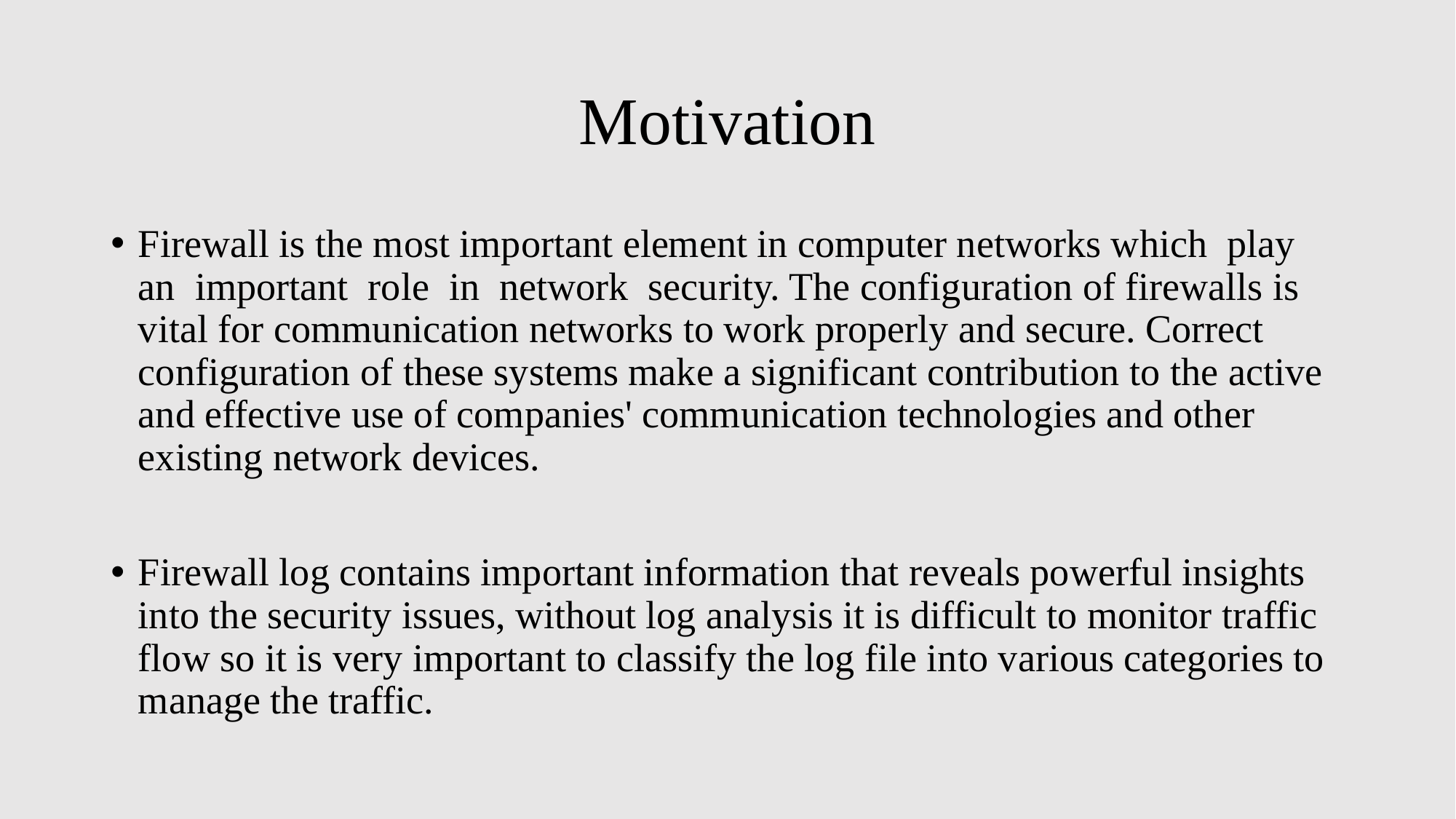

# Motivation
Firewall is the most important element in computer networks which  play  an  important  role  in  network  security. The configuration of firewalls is vital for communication networks to work properly and secure. Correct configuration of these systems make a significant contribution to the active and effective use of companies' communication technologies and other existing network devices.

Firewall log contains important information that reveals powerful insights into the security issues, without log analysis it is difficult to monitor traffic flow so it is very important to classify the log file into various categories to manage the traffic.